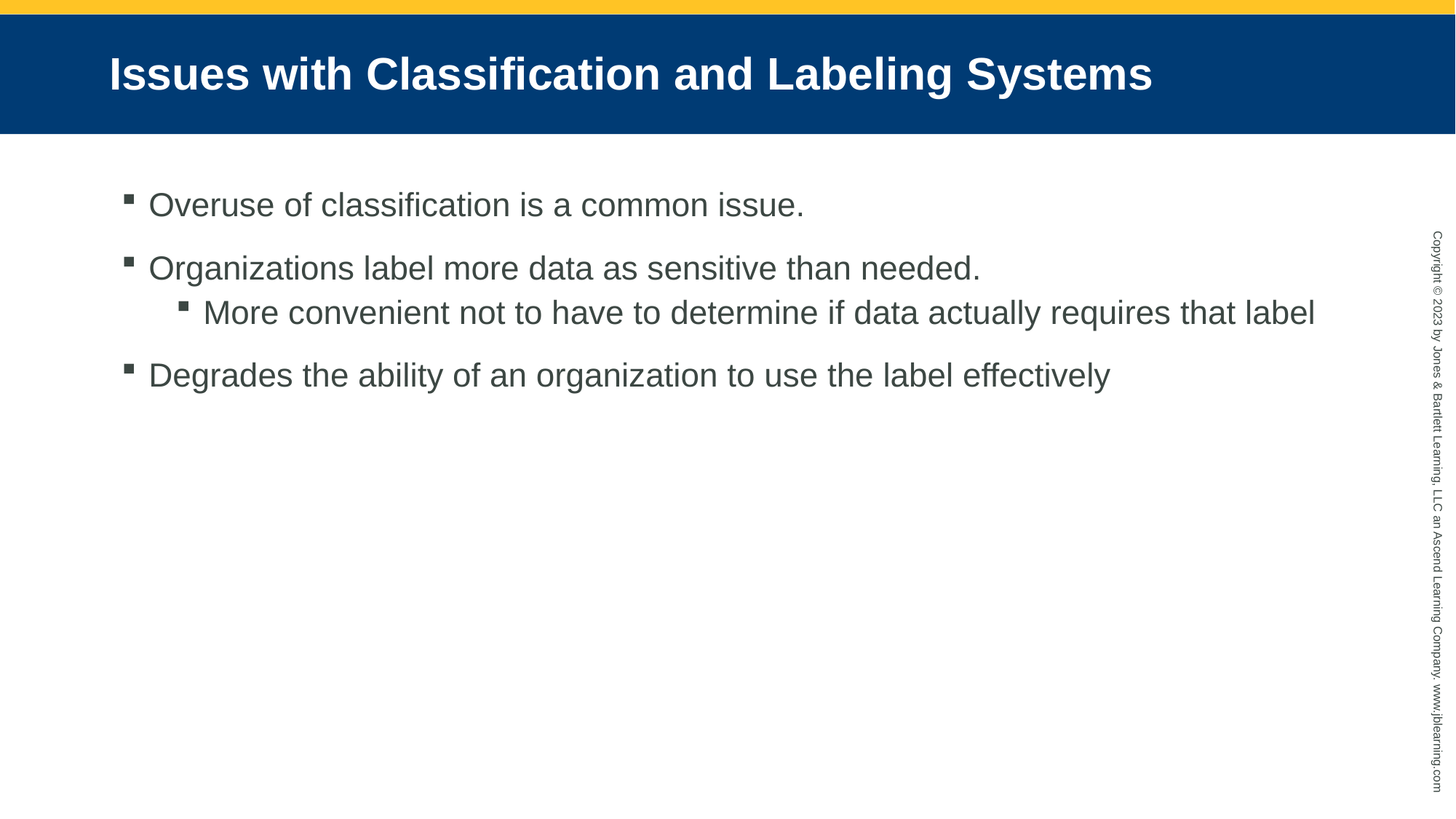

# Issues with Classification and Labeling Systems
Overuse of classification is a common issue.
Organizations label more data as sensitive than needed.
More convenient not to have to determine if data actually requires that label
Degrades the ability of an organization to use the label effectively